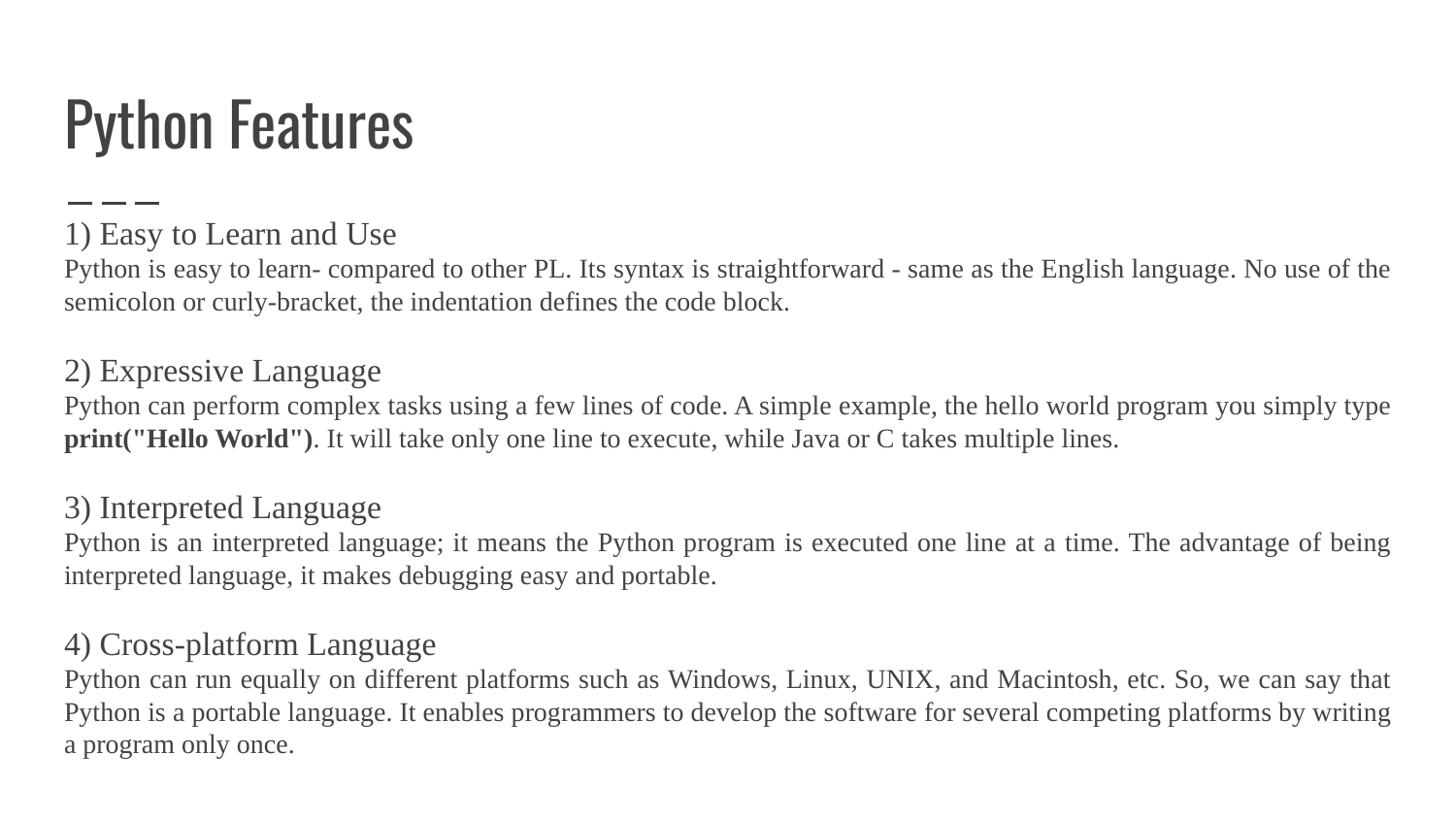

# Python Features
1) Easy to Learn and Use
Python is easy to learn- compared to other PL. Its syntax is straightforward - same as the English language. No use of the semicolon or curly-bracket, the indentation defines the code block.

2) Expressive Language
Python can perform complex tasks using a few lines of code. A simple example, the hello world program you simply type print("Hello World"). It will take only one line to execute, while Java or C takes multiple lines.

3) Interpreted Language
Python is an interpreted language; it means the Python program is executed one line at a time. The advantage of being interpreted language, it makes debugging easy and portable.

4) Cross-platform Language
Python can run equally on different platforms such as Windows, Linux, UNIX, and Macintosh, etc. So, we can say that Python is a portable language. It enables programmers to develop the software for several competing platforms by writing a program only once.